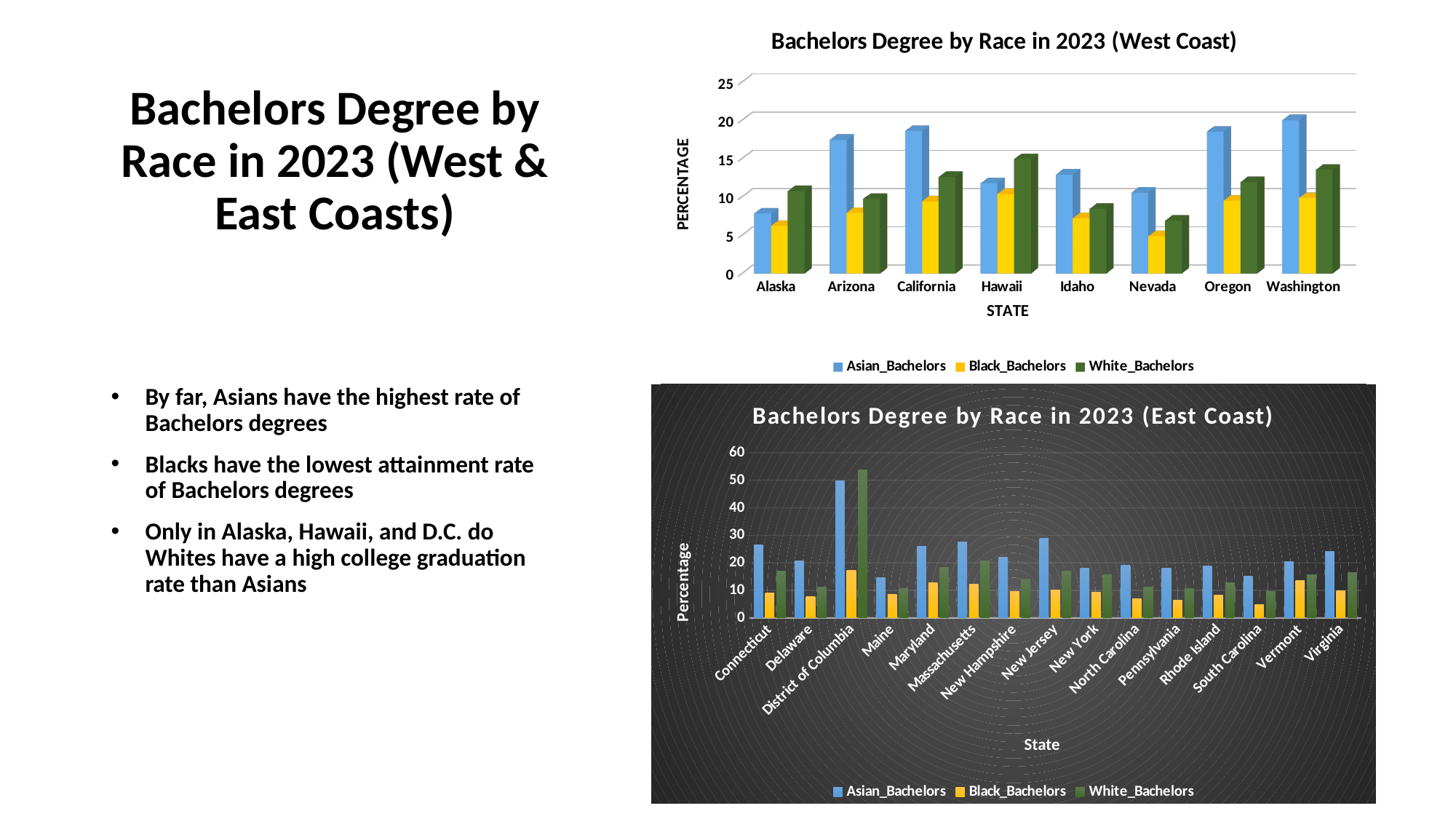

[unsupported chart]

# Bachelors Degree by Race in 2023 (West & East Coasts)
By far, Asians have the highest rate of Bachelors degrees
Blacks have the lowest attainment rate of Bachelors degrees
Only in Alaska, Hawaii, and D.C. do Whites have a high college graduation rate than Asians

### Chart: Bachelors Degree by Race in 2023 (East Coast)

| Category | Asian_Bachelors | Black_Bachelors | White_Bachelors |
|---|---|---|---|
| Connecticut | 26.52540928 | 9.17909936 | 17.09569736 |
| Delaware | 20.8284248049 | 7.6197558966 | 11.1419426457 |
| District of Columbia | 49.8991034464 | 17.3972160908 | 53.6789139796 |
| Maine | 14.70851044 | 8.4929497575 | 10.579187255 |
| Maryland | 26.0370273624 | 12.7126189411 | 18.3752532255 |
| Massachusetts | 27.492509577999996 | 12.294388354999999 | 20.610813219 |
| New Hampshire | 22.006387752000002 | 9.668823944800002 | 14.051703476800004 |
| New Jersey | 28.908712361100005 | 10.2714765417 | 17.036599569000003 |
| New York | 17.969582212499997 | 9.339834187500001 | 15.7040015625 |
| North Carolina | 19.06934528 | 7.046466336 | 11.151933824 |
| Pennsylvania | 18.199982517299997 | 6.5228413618999985 | 10.763907783699999 |
| Rhode Island | 18.906091574999998 | 8.336975149999999 | 12.874208655000002 |
| South Carolina | 15.254562513 | 4.831592444 | 9.663839272999999 |
| Vermont | 20.330551984800003 | 13.566946791500001 | 15.7118880077 |
| Virginia | 24.169588719 | 9.8975989375 | 16.565897337000003 |